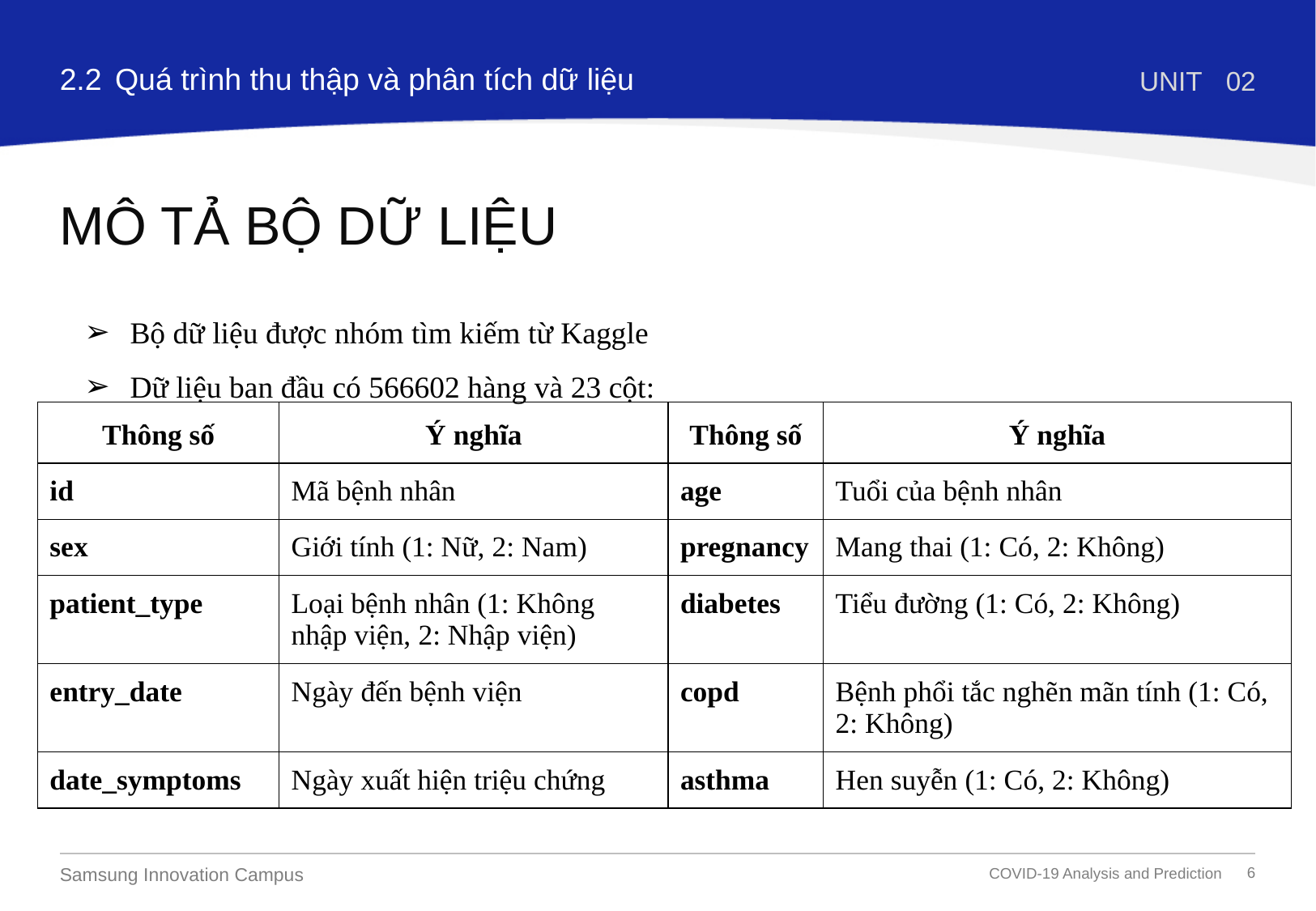

2.2
Quá trình thu thập và phân tích dữ liệu
UNIT
02
# MÔ TẢ BỘ DỮ LIỆU
Bộ dữ liệu được nhóm tìm kiếm từ Kaggle
Dữ liệu ban đầu có 566602 hàng và 23 cột:
| Thông số | Ý nghĩa | Thông số | Ý nghĩa |
| --- | --- | --- | --- |
| id | Mã bệnh nhân | age | Tuổi của bệnh nhân |
| sex | Giới tính (1: Nữ, 2: Nam) | pregnancy | Mang thai (1: Có, 2: Không) |
| patient\_type | Loại bệnh nhân (1: Không nhập viện, 2: Nhập viện) | diabetes | Tiểu đường (1: Có, 2: Không) |
| entry\_date | Ngày đến bệnh viện | copd | Bệnh phổi tắc nghẽn mãn tính (1: Có, 2: Không) |
| date\_symptoms | Ngày xuất hiện triệu chứng | asthma | Hen suyễn (1: Có, 2: Không) |
6